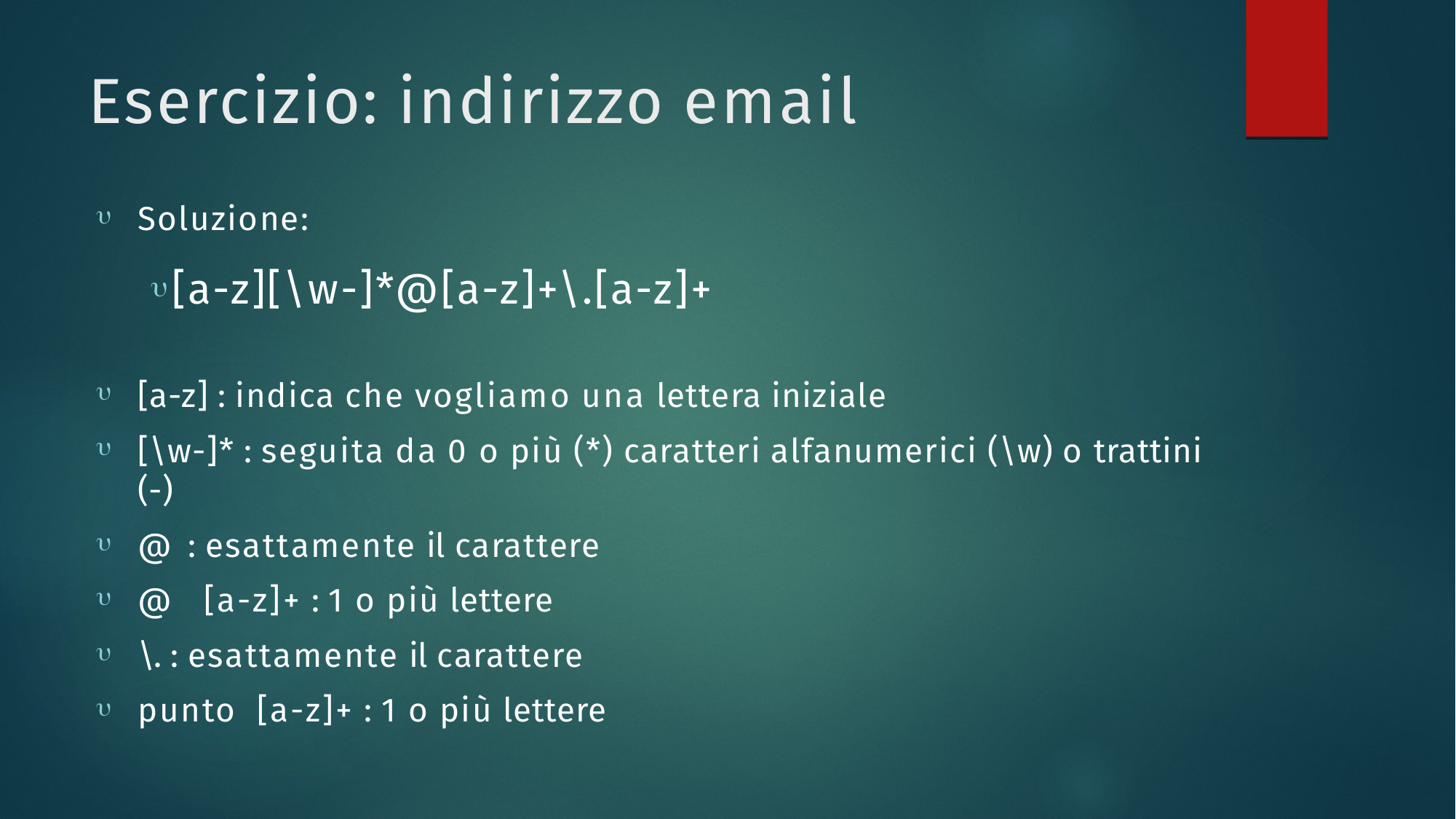

# Esercizio: indirizzo email
Soluzione:
υ[a-z][\w-]*@[a-z]+\.[a-z]+
υ
[a-z] : indica che vogliamo una lettera iniziale
[\w-]* : seguita da 0 o più (*) caratteri alfanumerici (\w) o trattini  (-)
@ : esattamente il carattere @  [a-z]+ : 1 o più lettere
\. : esattamente il carattere punto  [a-z]+ : 1 o più lettere
υ
υ
υ
υ
υ
υ